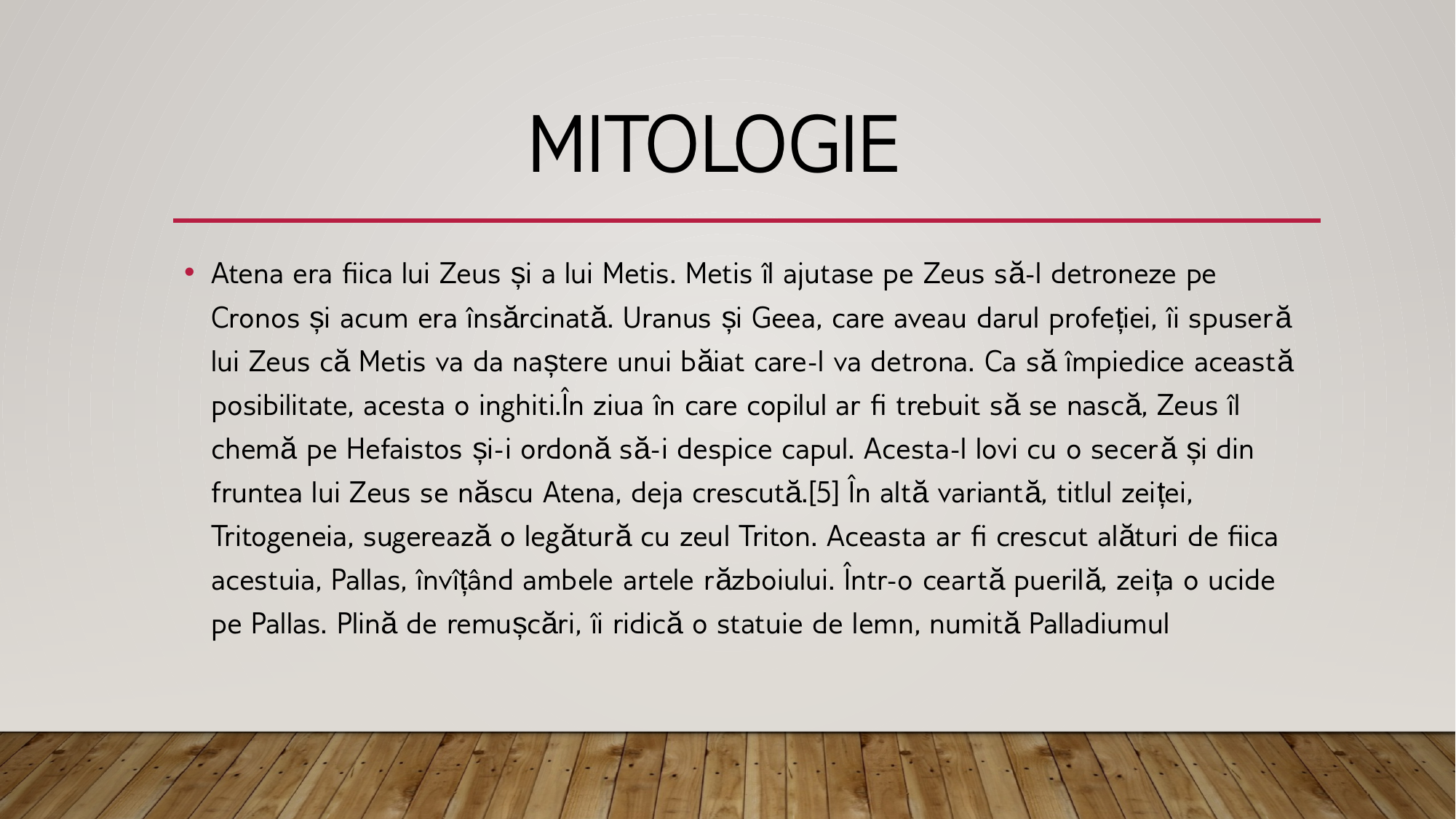

# mitologie
Atena era fiica lui Zeus și a lui Metis. Metis îl ajutase pe Zeus să-l detroneze pe Cronos și acum era însărcinată. Uranus și Geea, care aveau darul profeției, îi spuseră lui Zeus că Metis va da naștere unui băiat care-l va detrona. Ca să împiedice această posibilitate, acesta o inghiti.În ziua în care copilul ar fi trebuit să se nască, Zeus îl chemă pe Hefaistos și-i ordonă să-i despice capul. Acesta-l lovi cu o seceră și din fruntea lui Zeus se născu Atena, deja crescută.[5] În altă variantă, titlul zeiței, Tritogeneia, sugerează o legătură cu zeul Triton. Aceasta ar fi crescut alături de fiica acestuia, Pallas, învîțând ambele artele războiului. Într-o ceartă puerilă, zeița o ucide pe Pallas. Plină de remușcări, îi ridică o statuie de lemn, numită Palladiumul